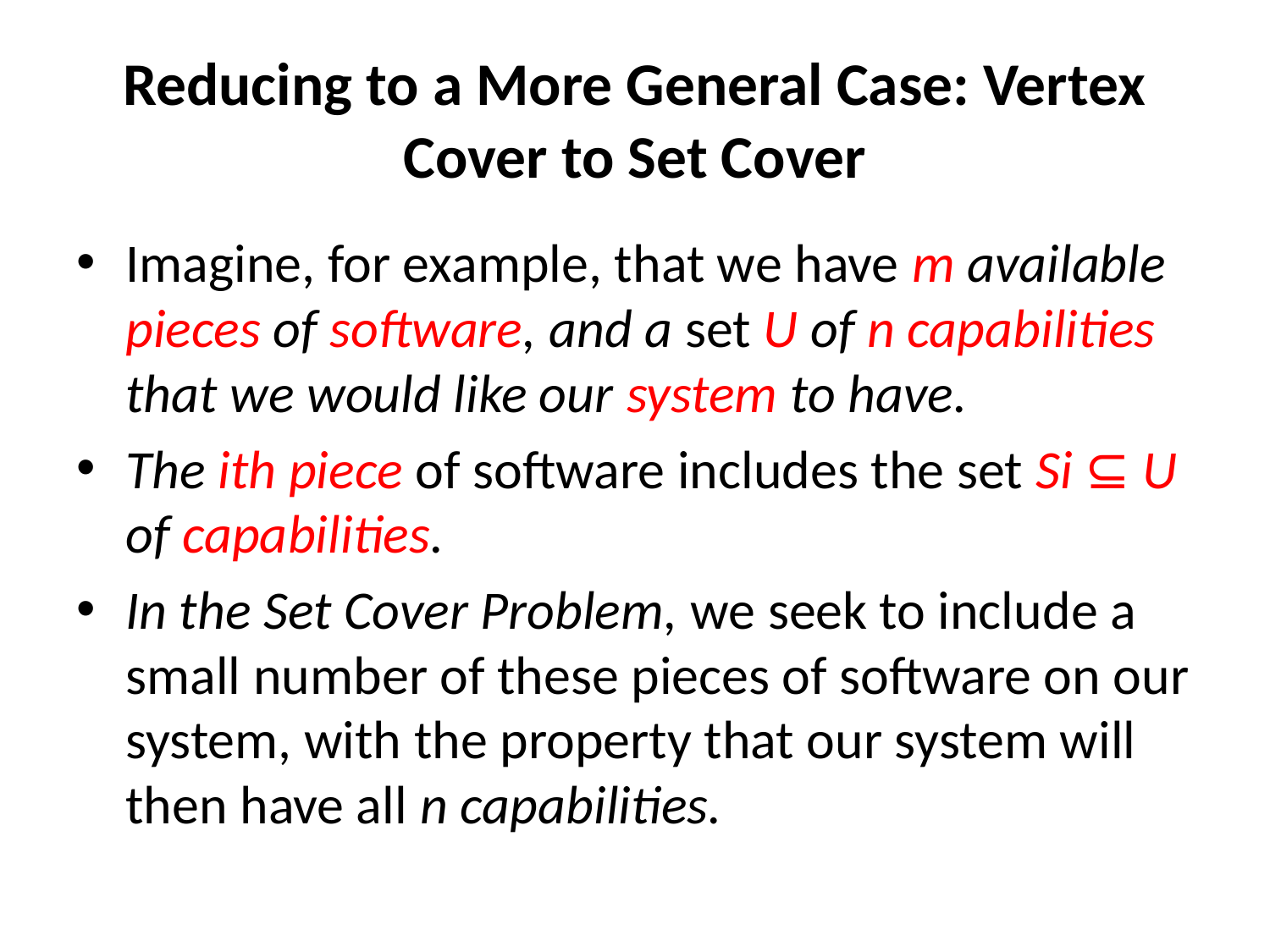

# Reducing to a More General Case: Vertex Cover to Set Cover
Imagine, for example, that we have m available pieces of software, and a set U of n capabilities that we would like our system to have.
The ith piece of software includes the set Si ⊆ U of capabilities.
In the Set Cover Problem, we seek to include a small number of these pieces of software on our system, with the property that our system will then have all n capabilities.